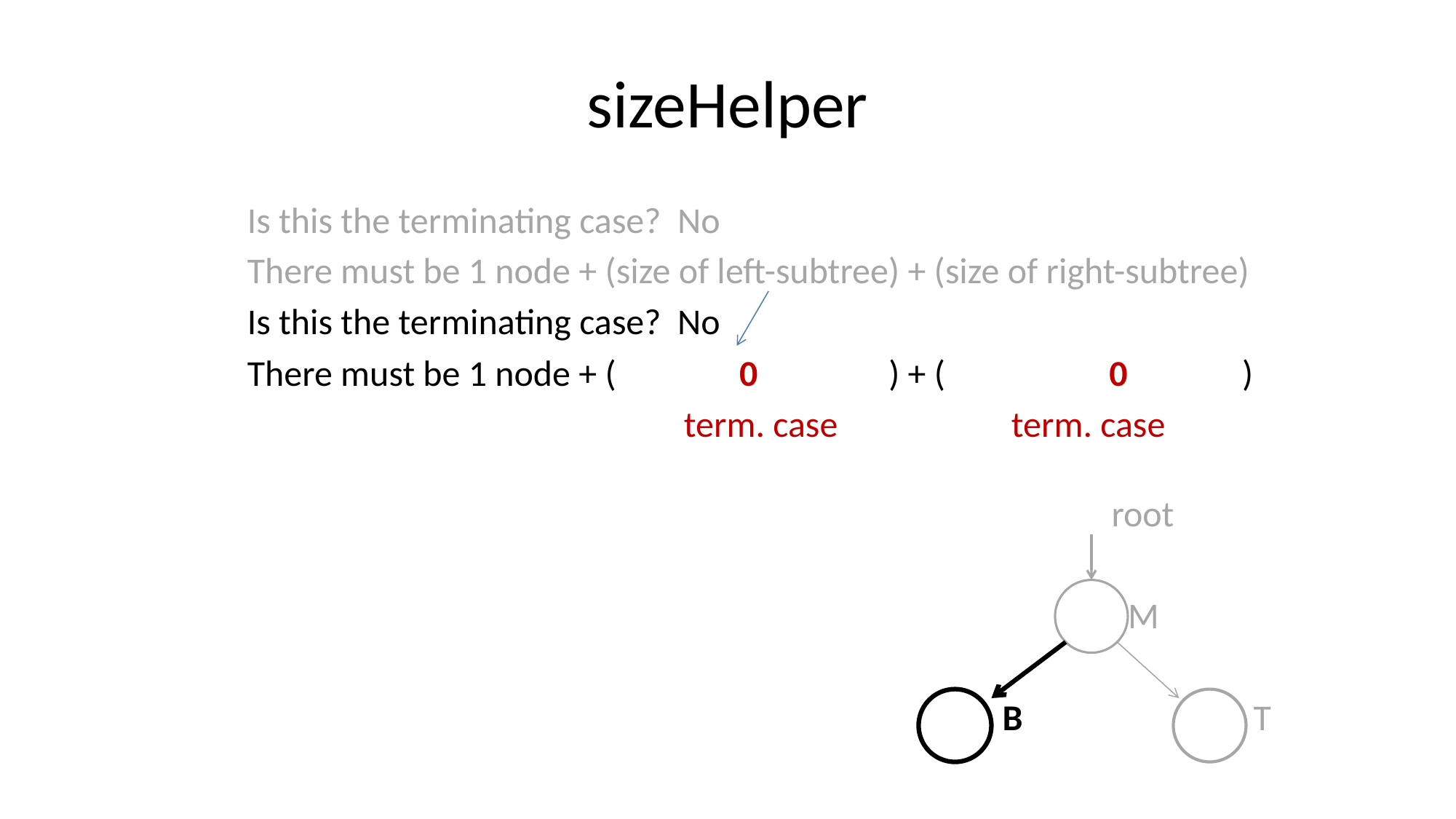

# sizeHelper
Is this the terminating case?  No
There must be 1 node + (size of left-subtree) + (size of right-subtree)
Is this the terminating case?  No
There must be 1 node + (               0                ) + (                    0              )
				term. case		term. case

				root

				  M

			B		    T